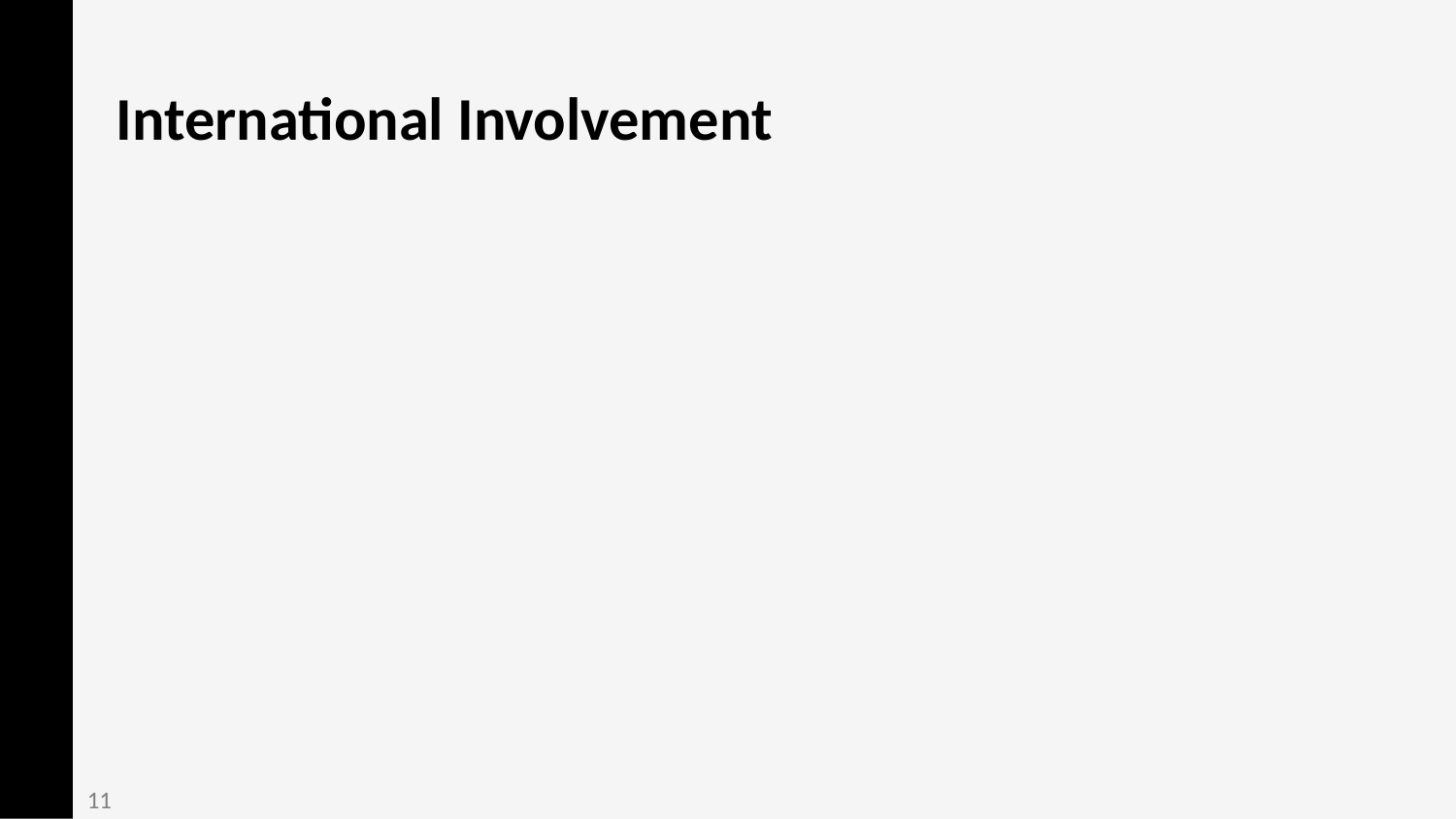

International Involvement
Several international bodies expressed concern and offered support in response to the attack.
11